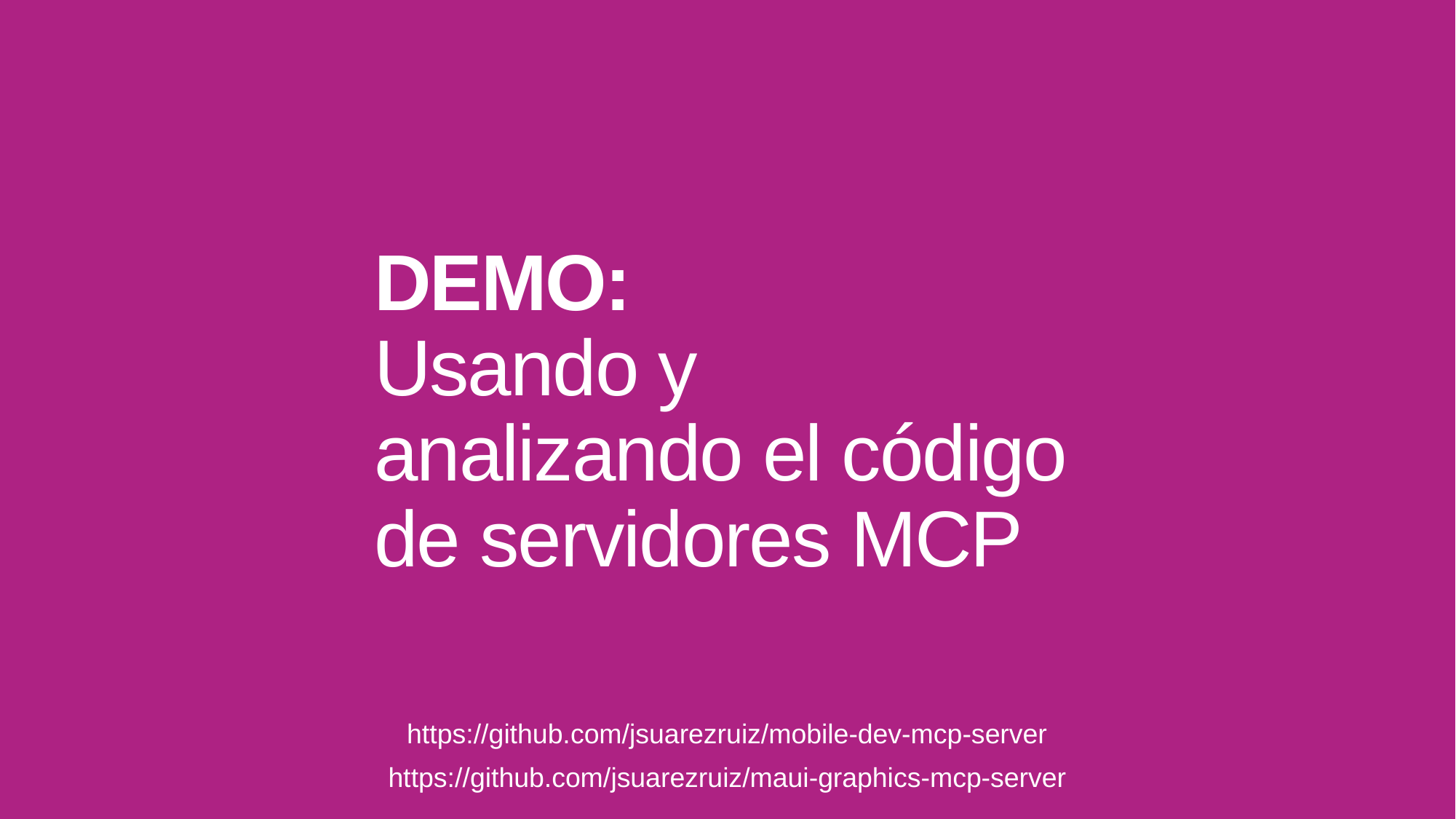

# DEMO: Usando y analizando el código de servidores MCP
https://github.com/jsuarezruiz/mobile-dev-mcp-server
https://github.com/jsuarezruiz/maui-graphics-mcp-server